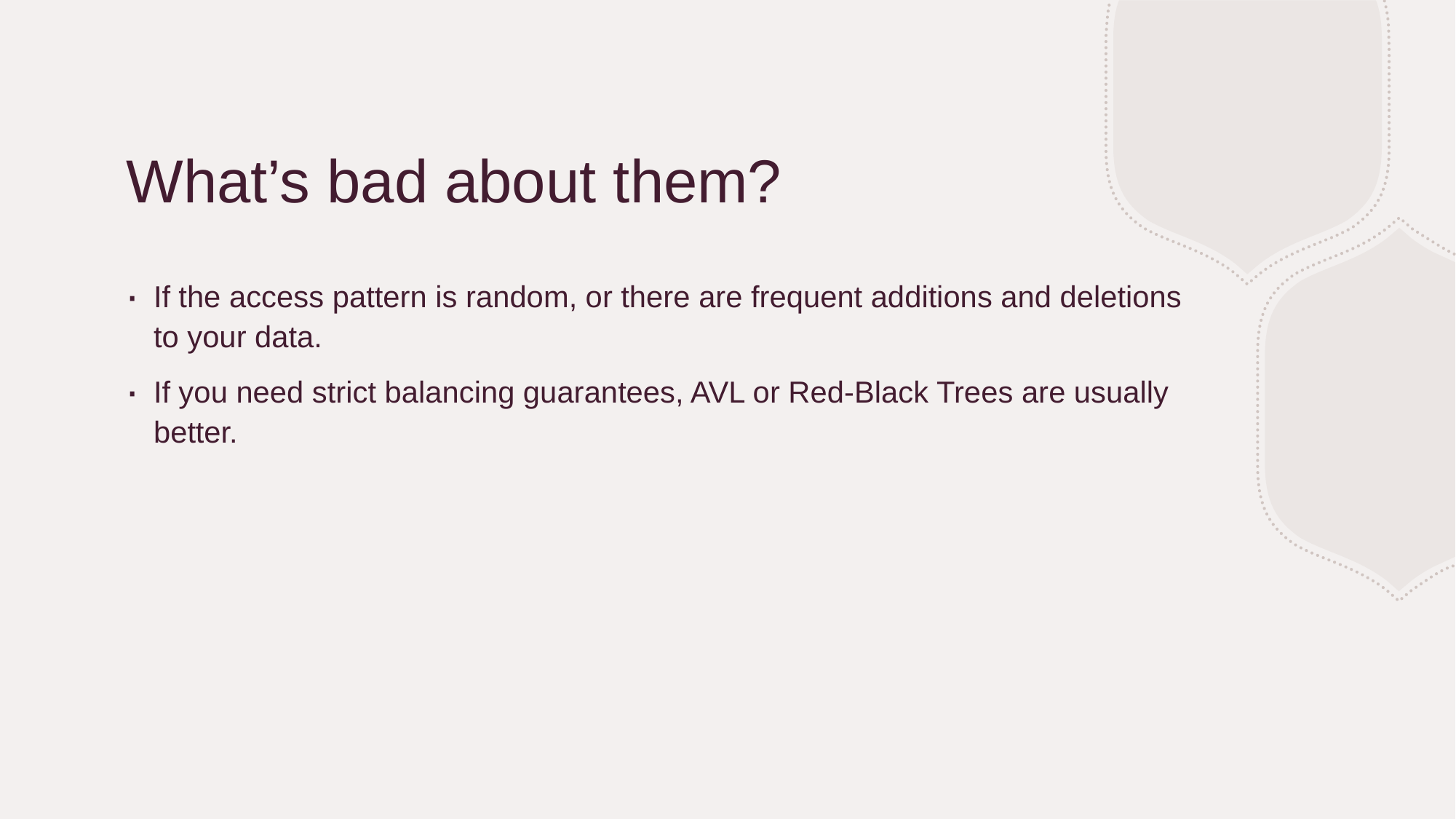

# What’s bad about them?
If the access pattern is random, or there are frequent additions and deletions to your data.
If you need strict balancing guarantees, AVL or Red-Black Trees are usually better.